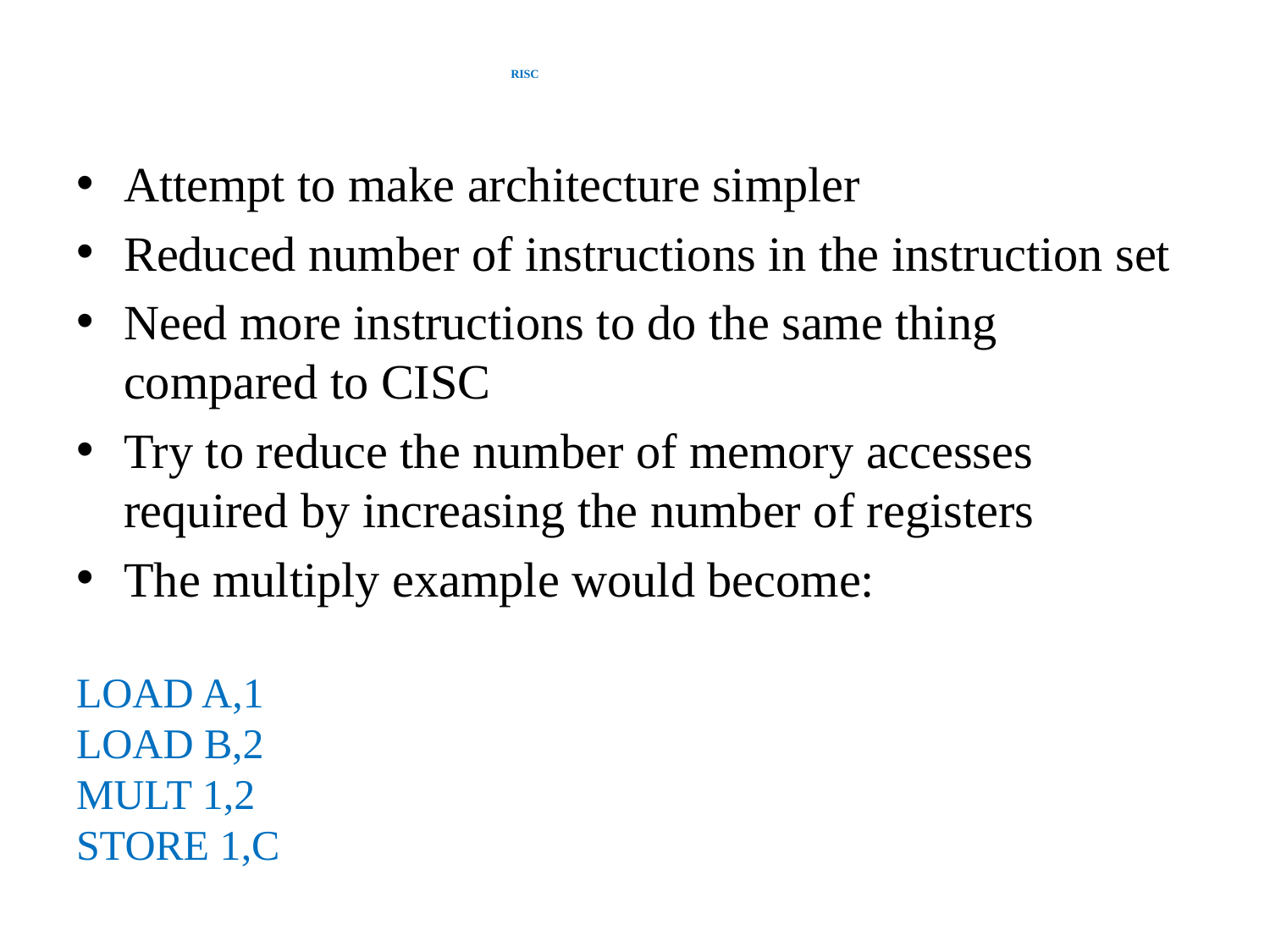

# RISC
Attempt to make architecture simpler
Reduced number of instructions in the instruction set
Need more instructions to do the same thing compared to CISC
Try to reduce the number of memory accesses required by increasing the number of registers
The multiply example would become:
LOAD A,1
LOAD B,2
MULT 1,2
STORE 1,C